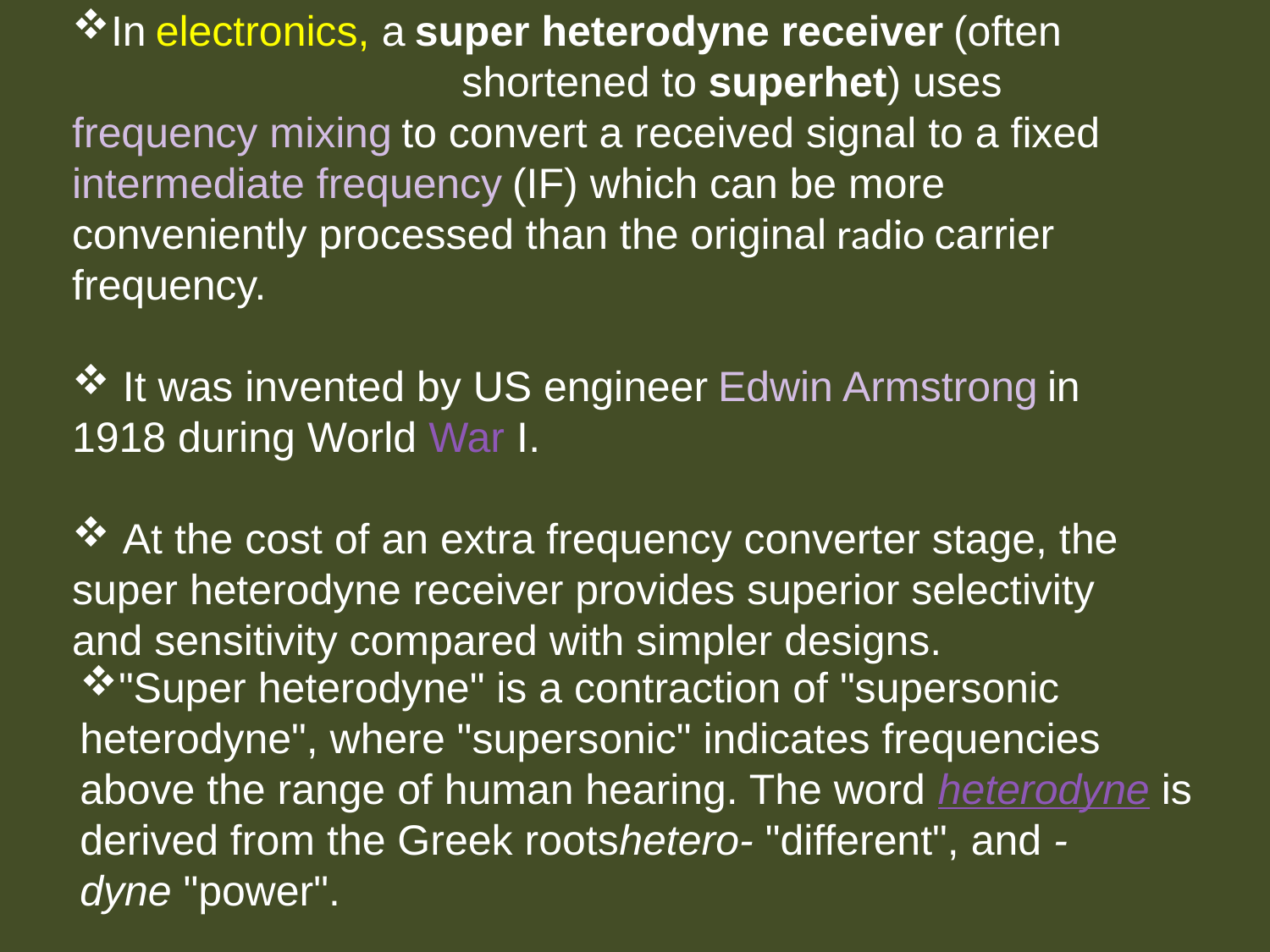

In electronics, a super heterodyne receiver (often                                          shortened to superhet) uses frequency mixing to convert a received signal to a fixed intermediate frequency (IF) which can be more conveniently processed than the original radio carrier frequency.

 It was invented by US engineer Edwin Armstrong in 1918 during World War I.

 At the cost of an extra frequency converter stage, the super heterodyne receiver provides superior selectivity and sensitivity compared with simpler designs.
"Super heterodyne" is a contraction of "supersonic heterodyne", where "supersonic" indicates frequencies above the range of human hearing. The word heterodyne is derived from the Greek rootshetero- "different", and -dyne "power".